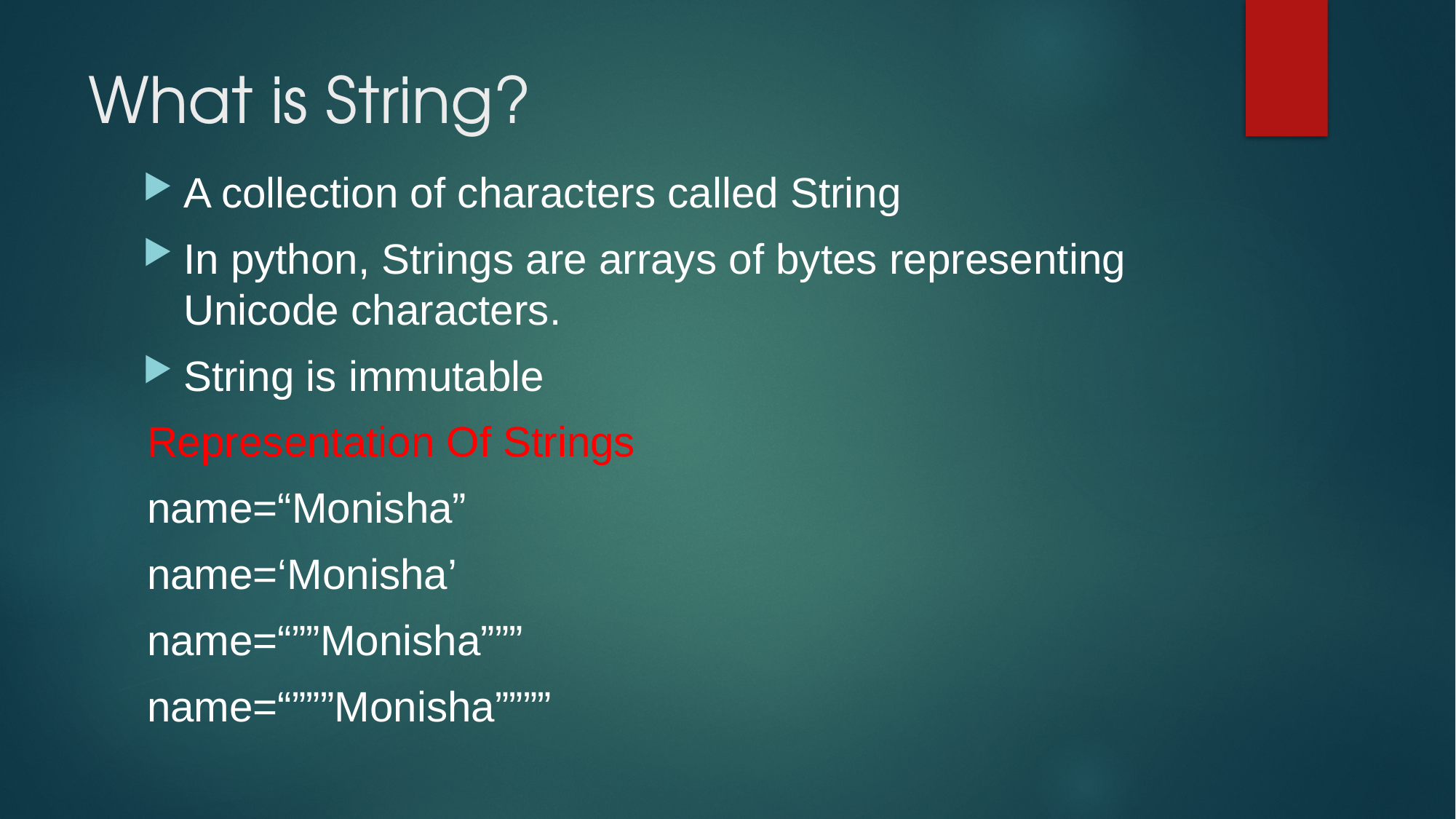

# What is String?
A collection of characters called String
In python, Strings are arrays of bytes representing Unicode characters.
String is immutable
Representation Of Strings
name=“Monisha”
name=‘Monisha’
name=“””Monisha”””
name=“”””Monisha””””